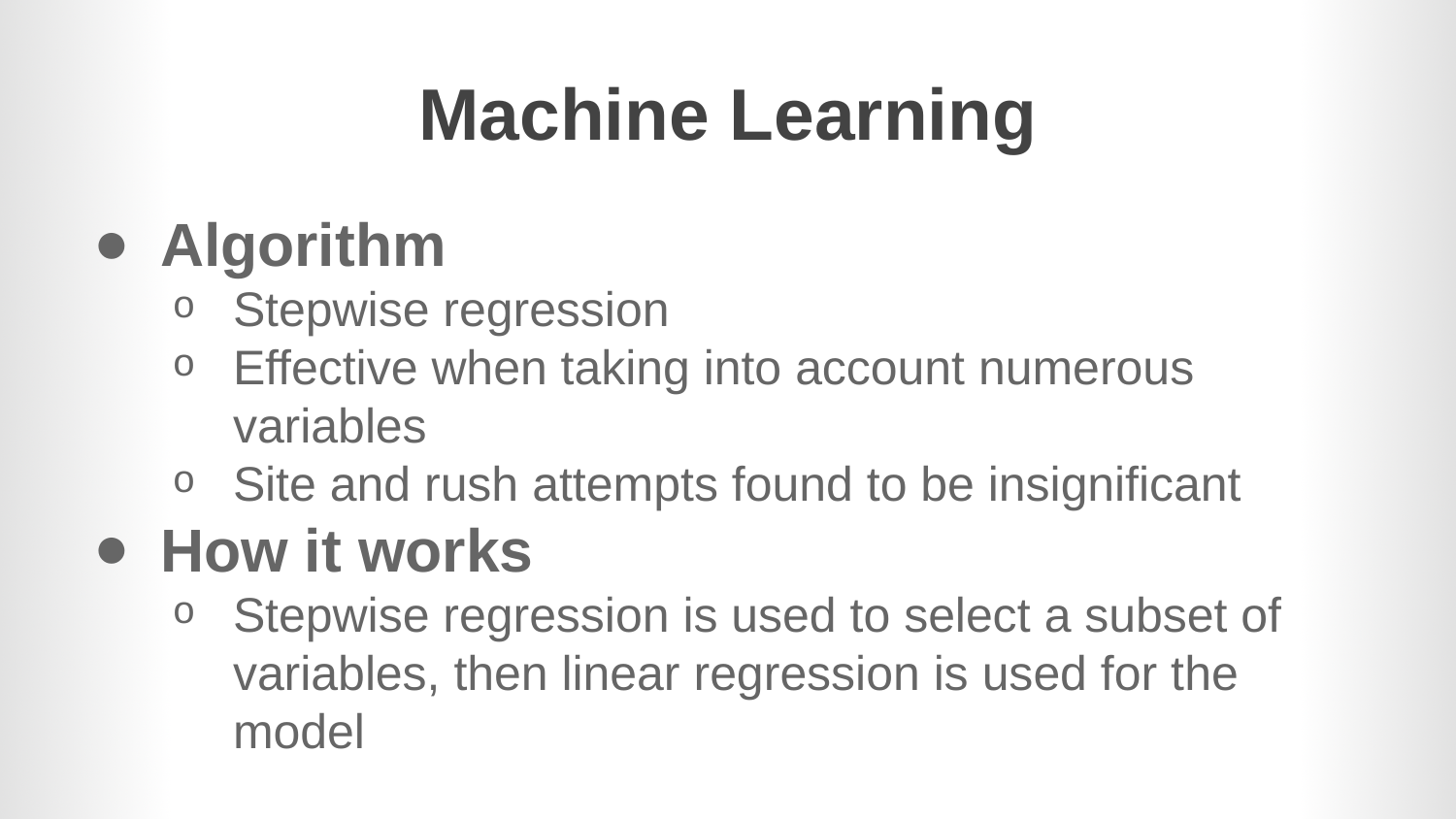

# Machine Learning
Algorithm
Stepwise regression
Effective when taking into account numerous variables
Site and rush attempts found to be insignificant
How it works
Stepwise regression is used to select a subset of variables, then linear regression is used for the model